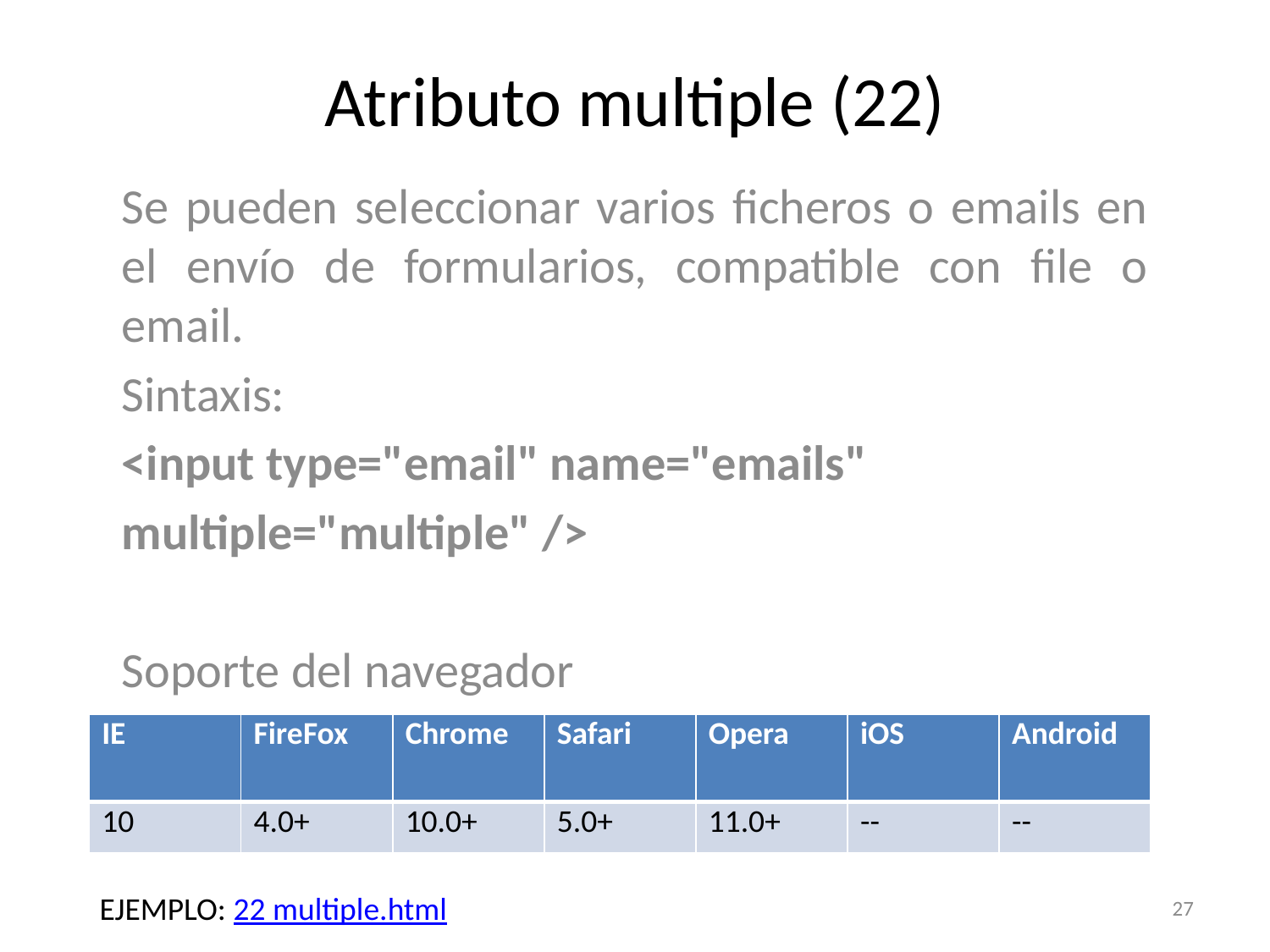

# Atributo multiple (22)
Se pueden seleccionar varios ficheros o emails en el envío de formularios, compatible con file o email.
Sintaxis:
<input type="email" name="emails"
multiple="multiple" />

Soporte del navegador

| IE | FireFox | Chrome | Safari | Opera | iOS | Android |
| --- | --- | --- | --- | --- | --- | --- |
| 10 | 4.0+ | 10.0+ | 5.0+ | 11.0+ | -- | -- |
27
EJEMPLO: 22 multiple.html